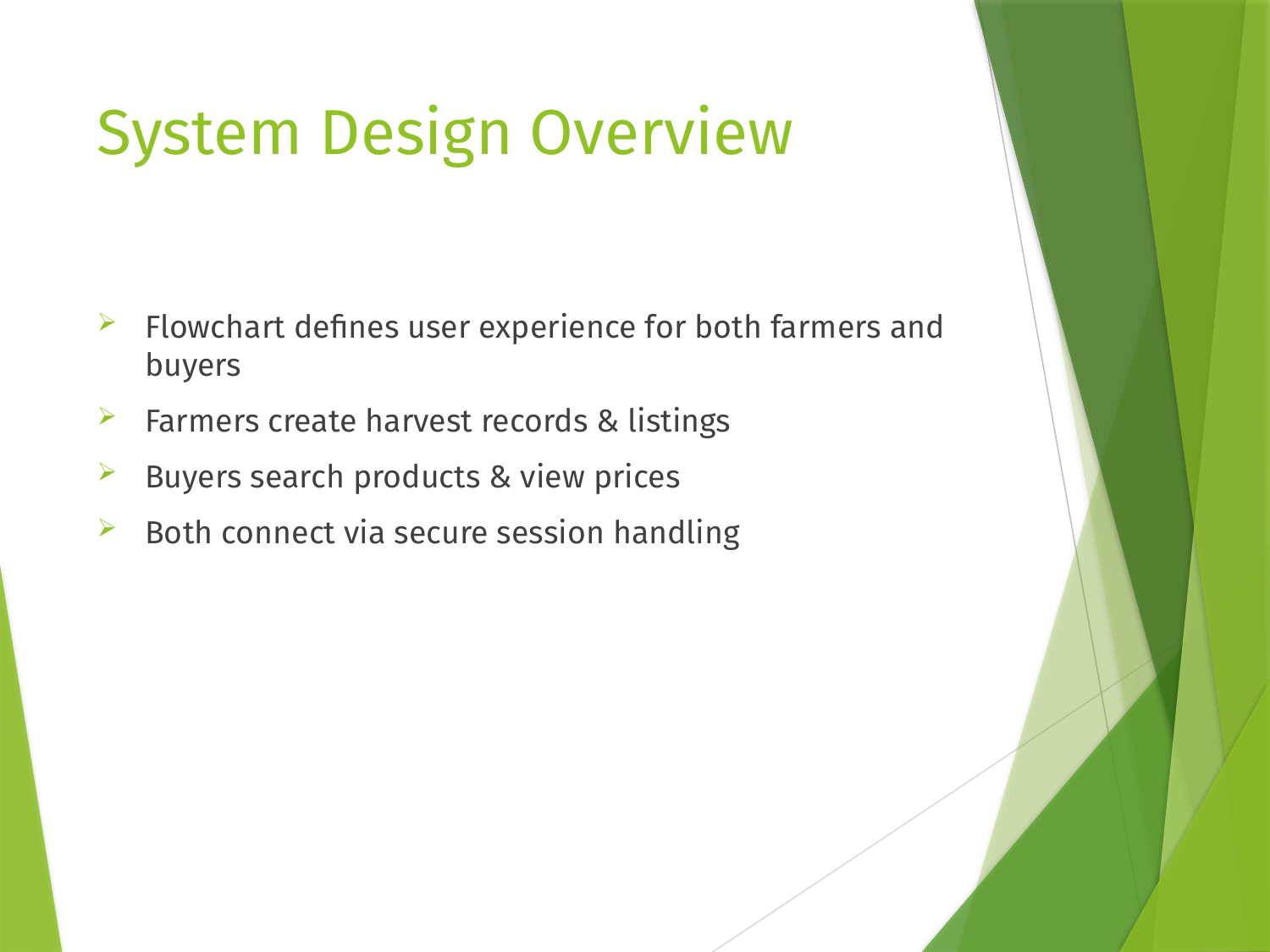

# System Design Overview
Flowchart defines user experience for both farmers and buyers
Farmers create harvest records & listings
Buyers search products & view prices
Both connect via secure session handling